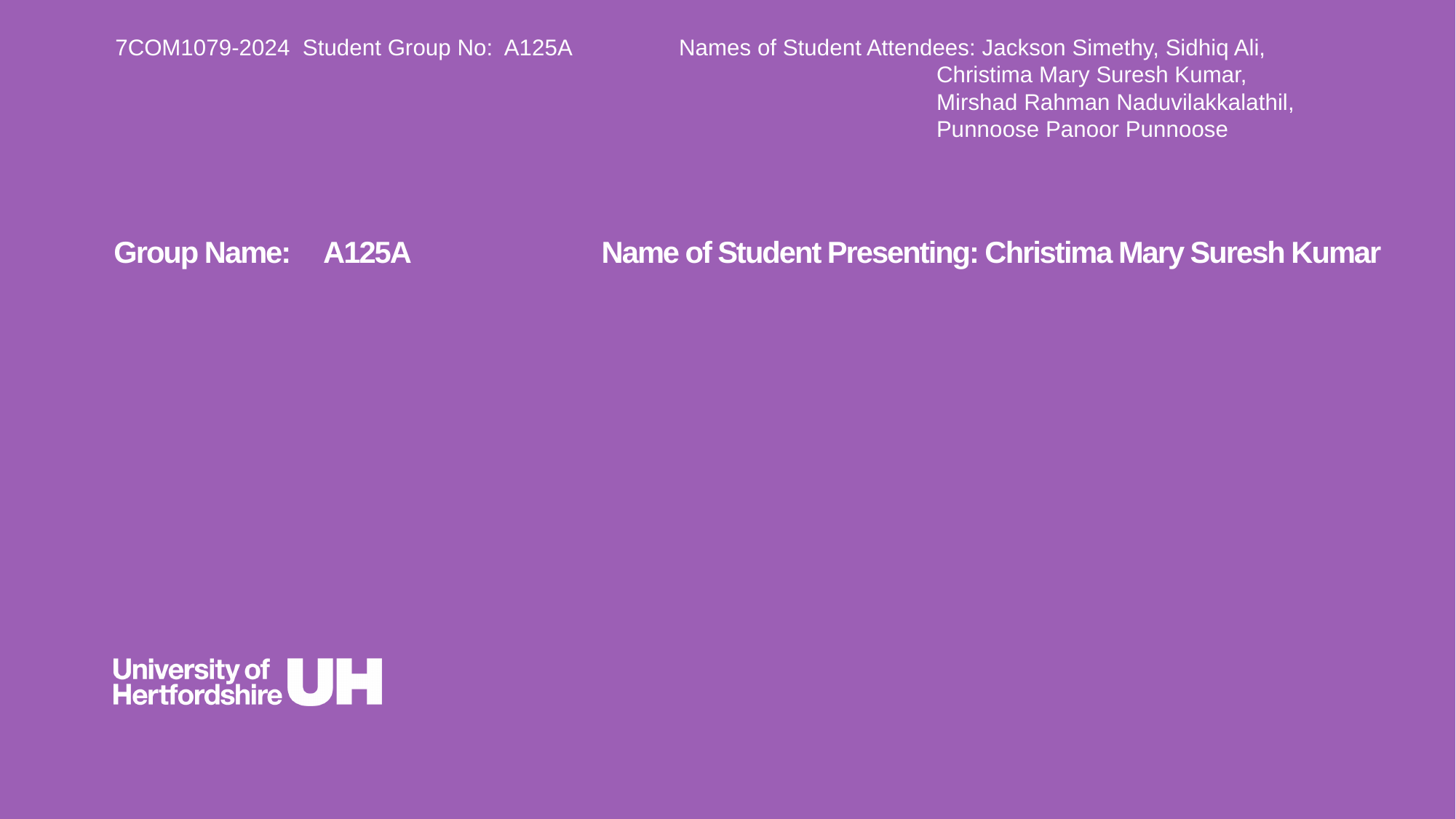

7COM1079-2024  Student Group No:  A125A                 Names of Student Attendees: Jackson Simethy, Sidhiq Ali,
                                                                                                                                 Christima Mary Suresh Kumar,
                                                                                                                                 Mirshad Rahman Naduvilakkalathil,
                                                                                                                                 Punnoose Panoor Punnoose
Group Name:     A125A                            Name of Student Presenting: Christima Mary Suresh Kumar
# Research Question – Tutorial Presentation for Feedback Date:  04/11/2024